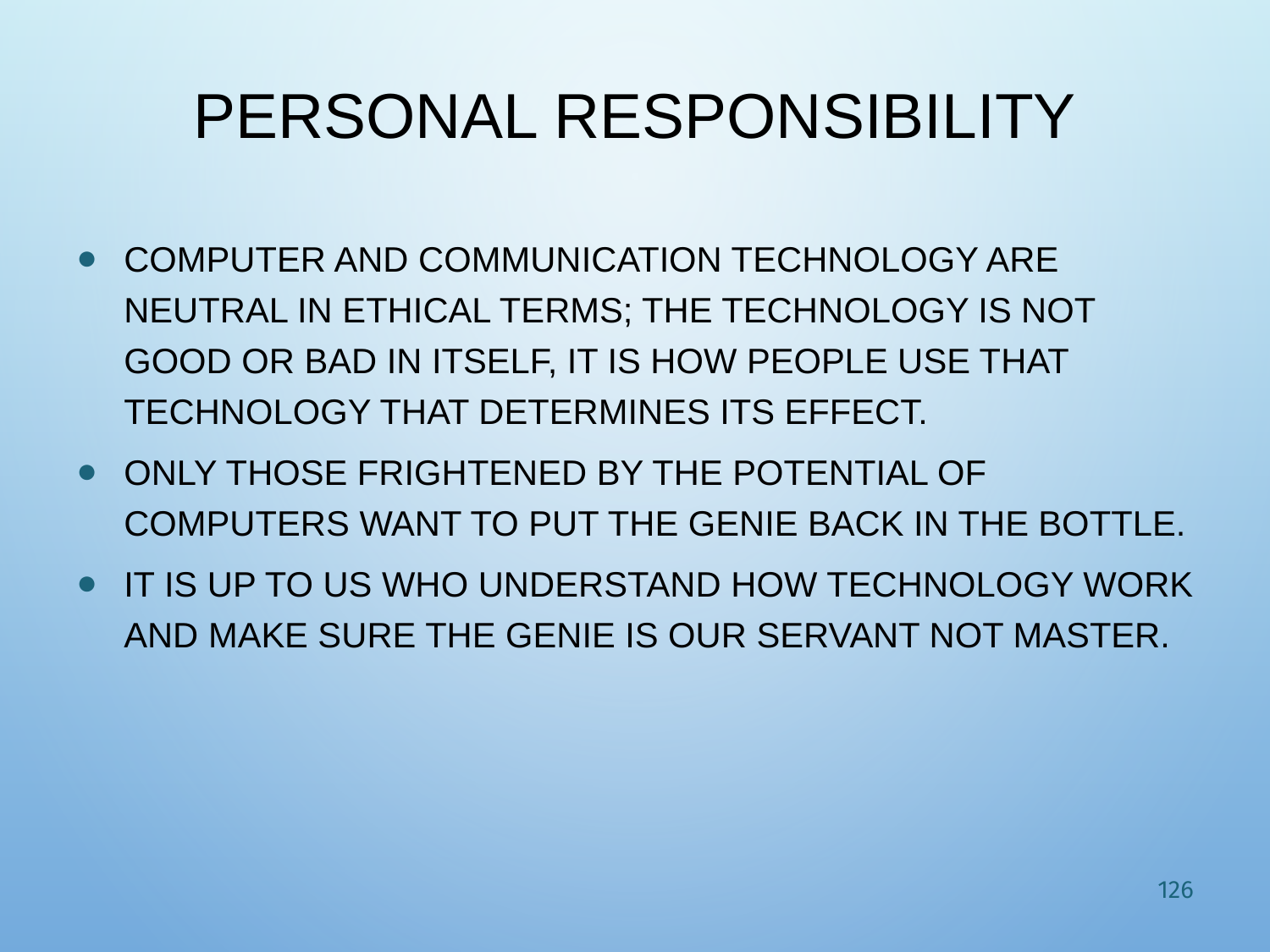

# Personal Responsibility
Computer and communication technology are neutral in ethical terms; the technology is not good or bad in itself, it is how people use that technology that determines its effect.
Only those frightened by the potential of computers want to put the genie back in the bottle.
It is up to us who understand how technology work and make sure the genie is our servant not master.
126